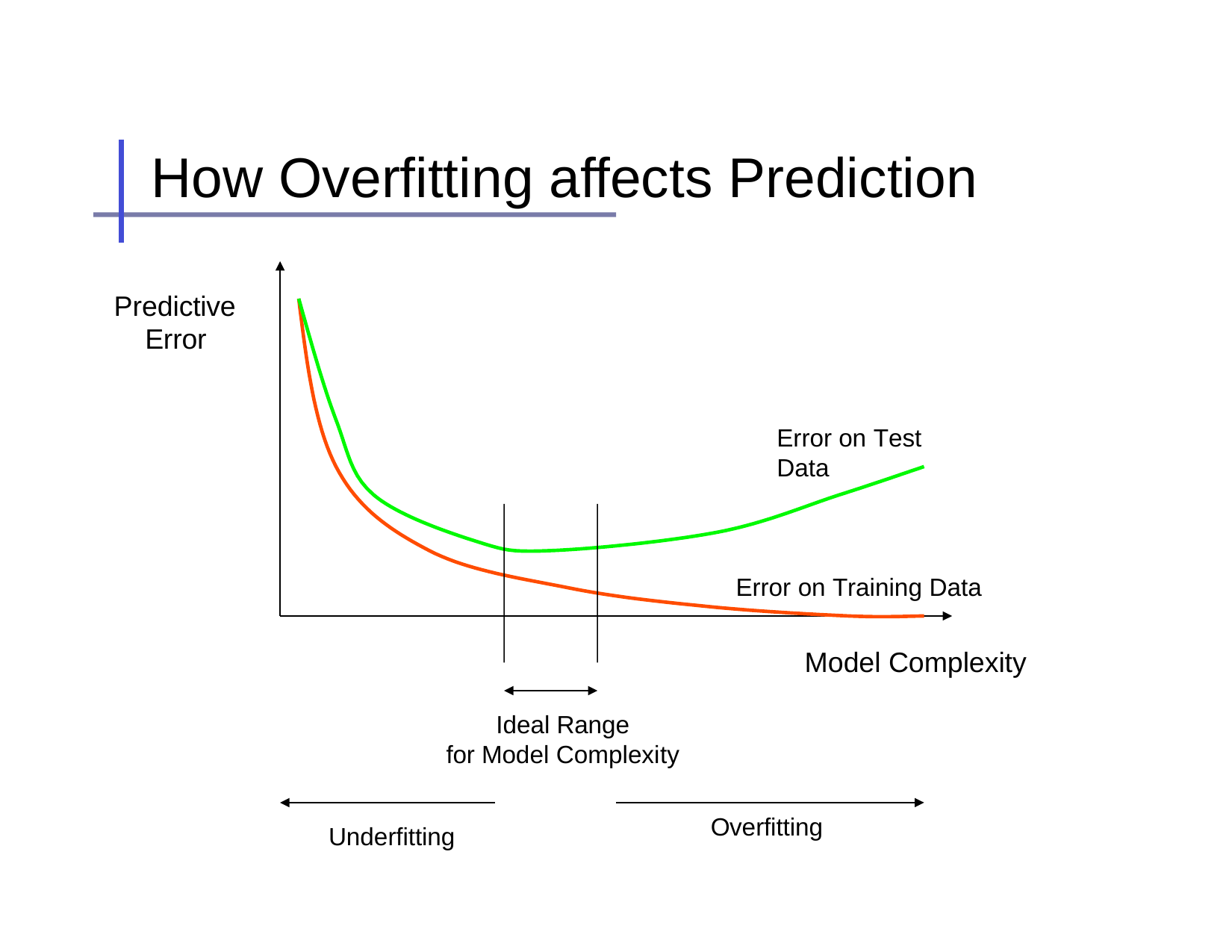

# How Overfitting affects Prediction

Predictive Error

Error on Test Data

Error on Training Data

Model Complexity

Ideal Range
for Model Complexity

Overfitting
Underfitting